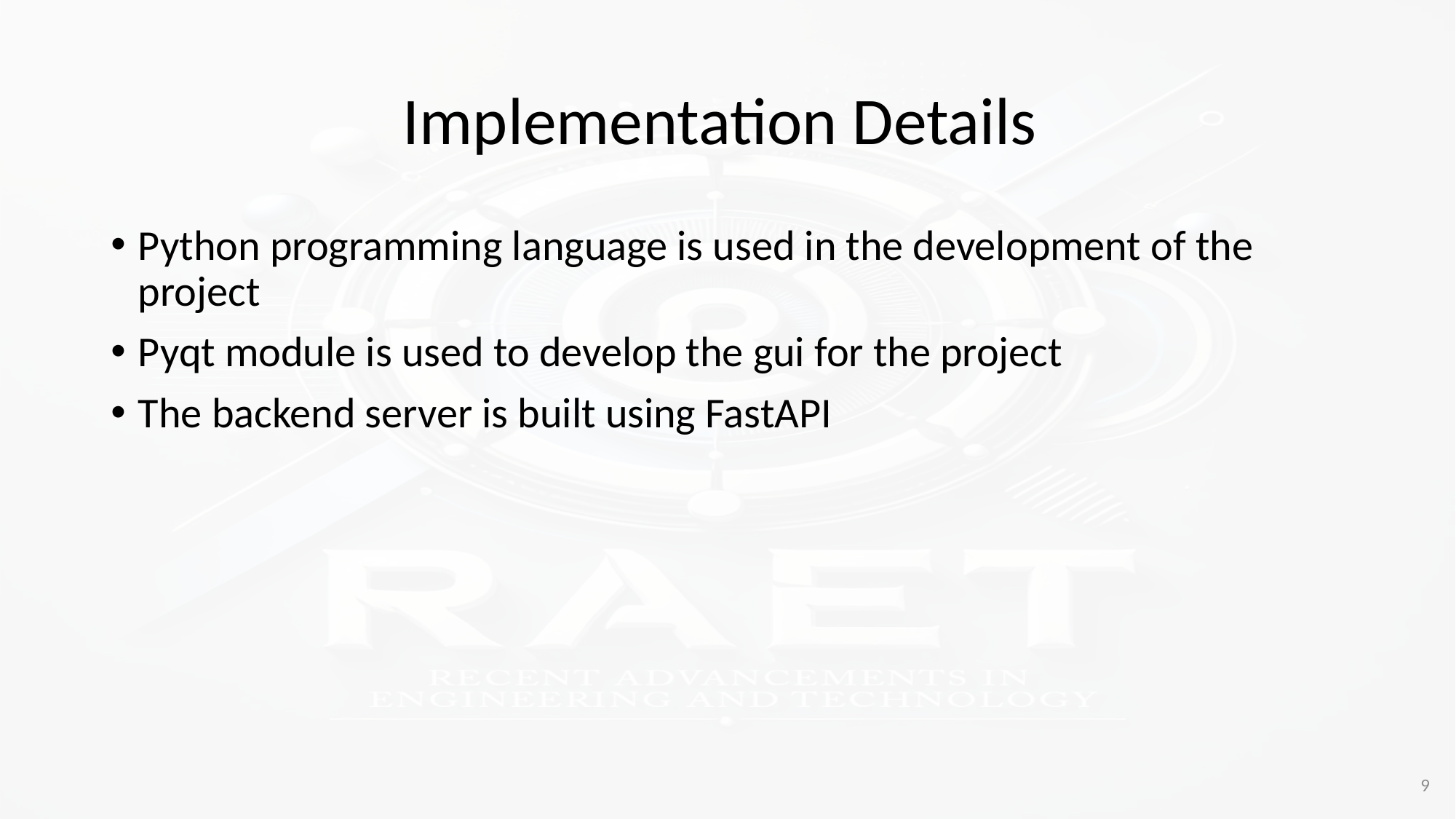

# Implementation Details
Python programming language is used in the development of the project
Pyqt module is used to develop the gui for the project
The backend server is built using FastAPI

9